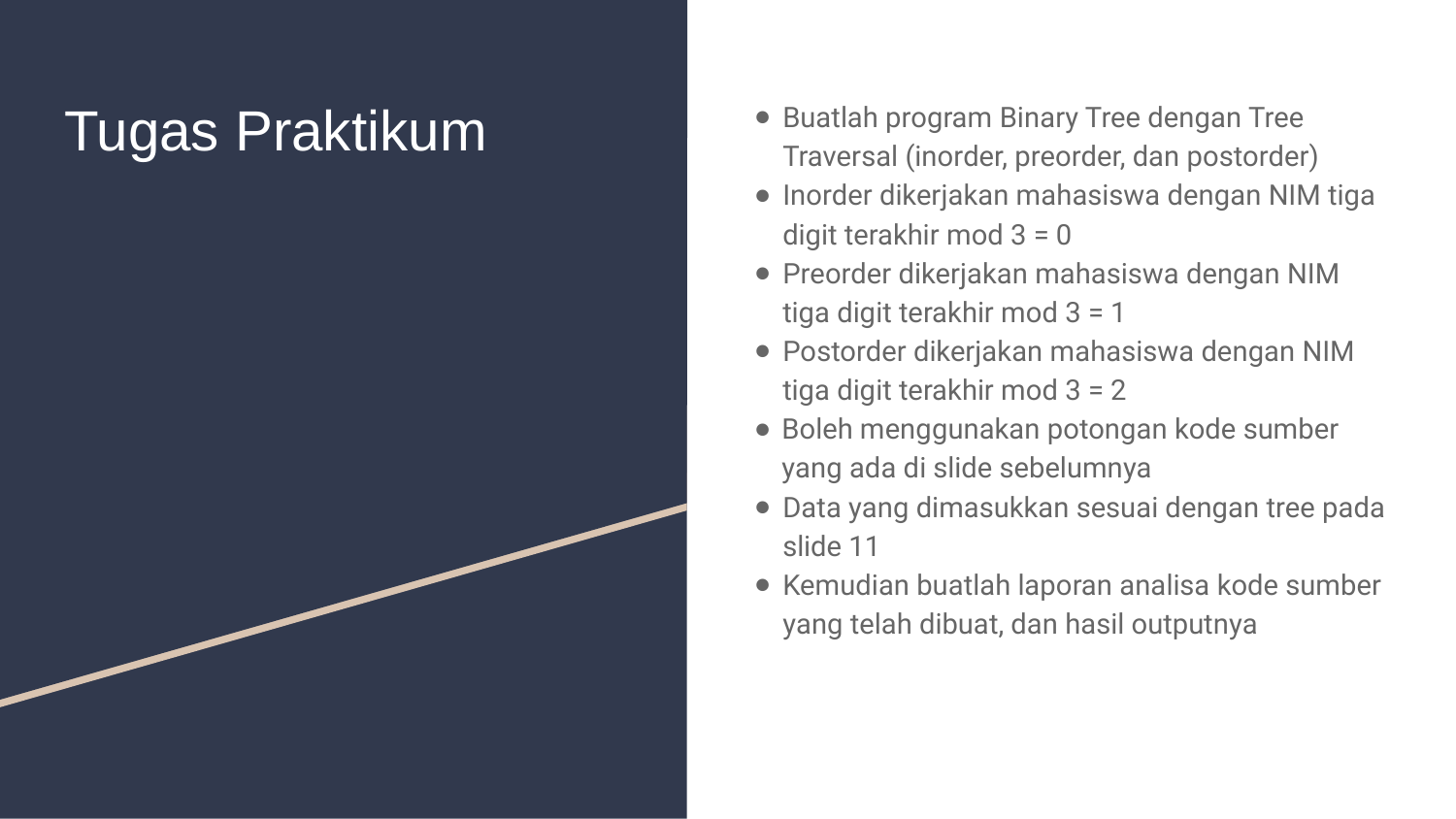

# Tugas Praktikum
Buatlah program Binary Tree dengan Tree Traversal (inorder, preorder, dan postorder)
Inorder dikerjakan mahasiswa dengan NIM tiga digit terakhir mod 3 = 0
Preorder dikerjakan mahasiswa dengan NIM tiga digit terakhir mod 3 = 1
Postorder dikerjakan mahasiswa dengan NIM tiga digit terakhir mod 3 = 2
Boleh menggunakan potongan kode sumber yang ada di slide sebelumnya
Data yang dimasukkan sesuai dengan tree pada slide 11
Kemudian buatlah laporan analisa kode sumber yang telah dibuat, dan hasil outputnya